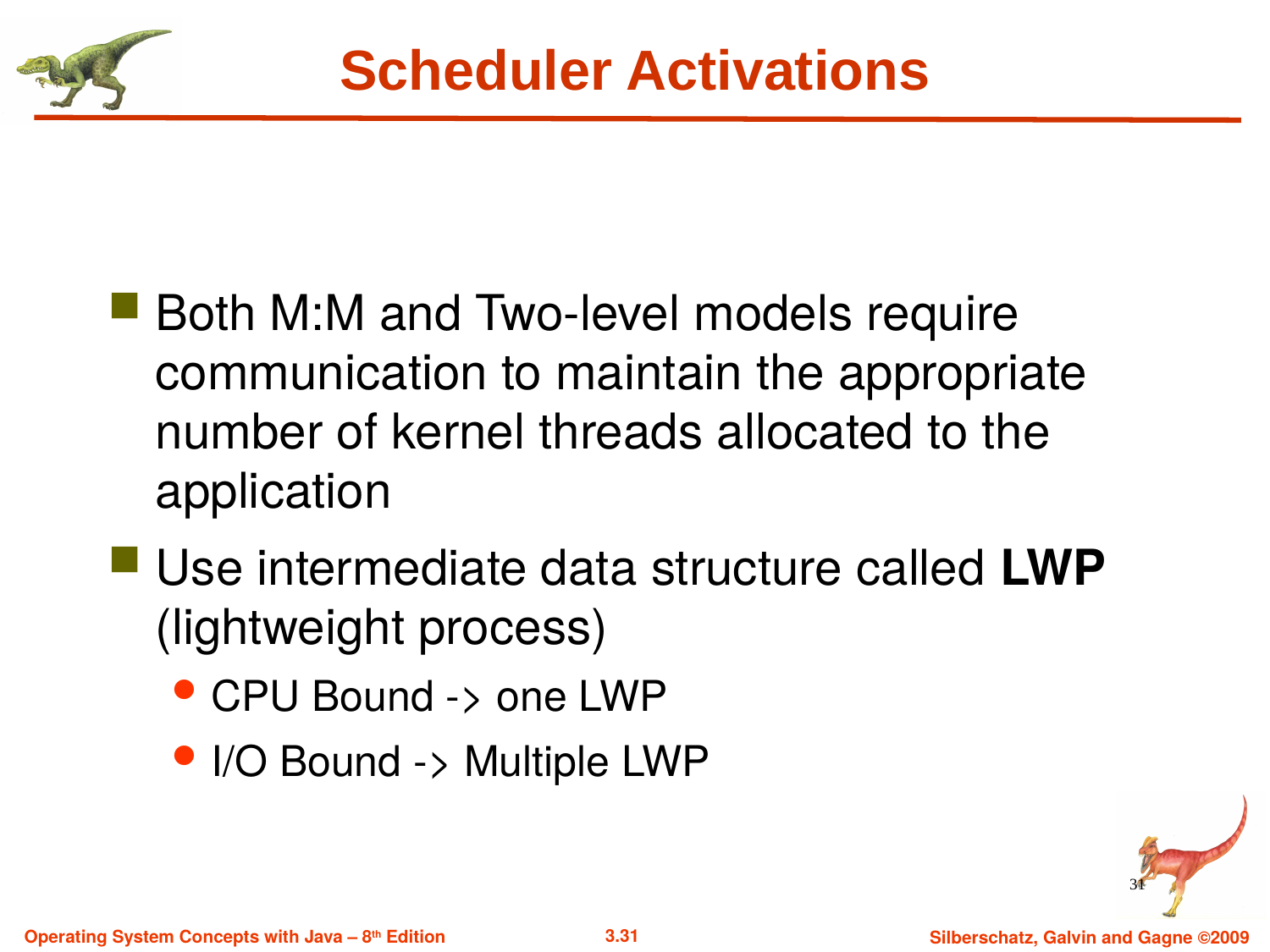

# Scheduler Activations
Both M:M and Two-level models require communication to maintain the appropriate number of kernel threads allocated to the application
Use intermediate data structure called LWP (lightweight process)
CPU Bound -> one LWP
I/O Bound -> Multiple LWP
31